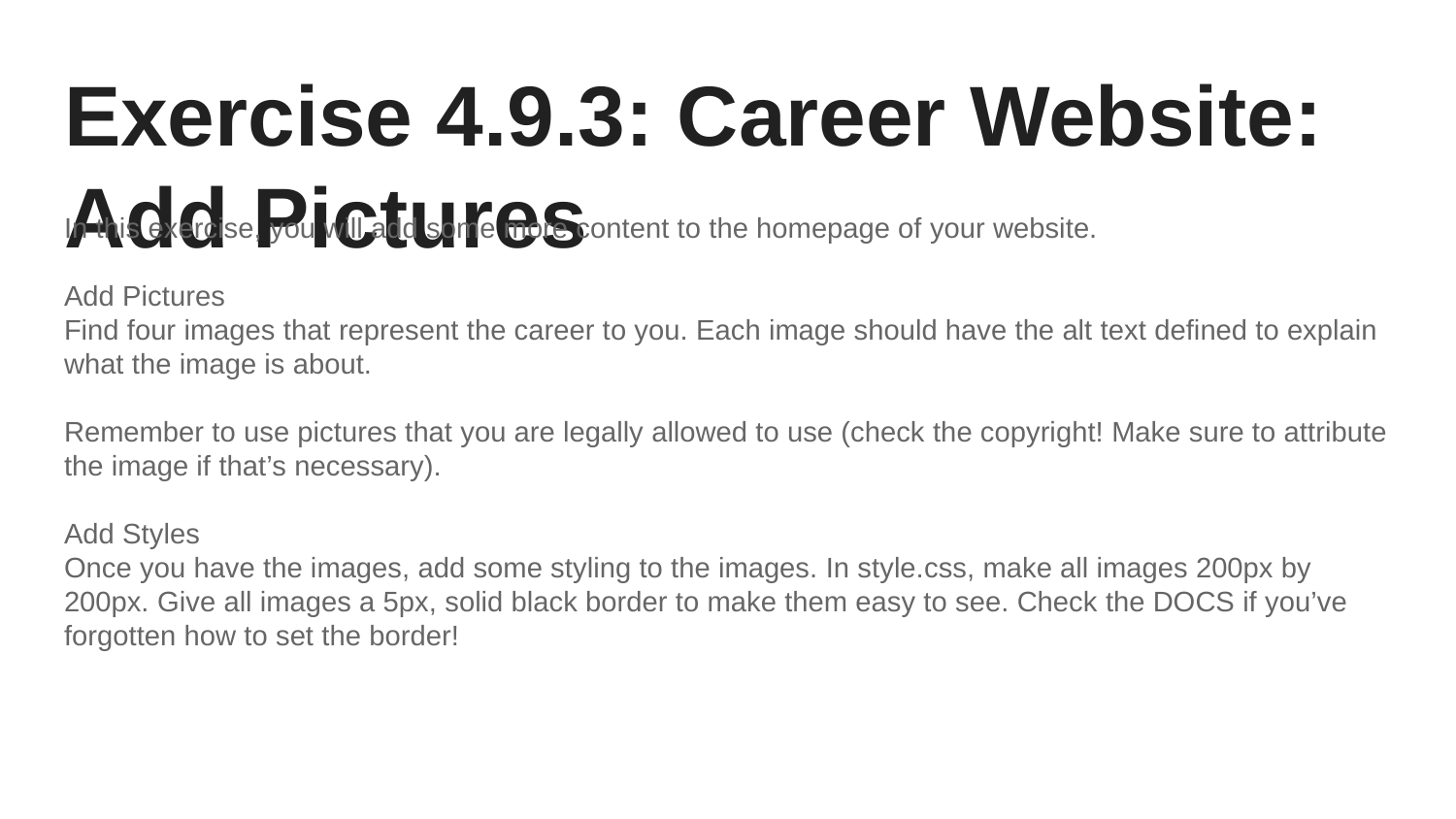

# Exercise 4.9.3: Career Website: Add Pictures
In this exercise, you will add some more content to the homepage of your website.

Add Pictures
Find four images that represent the career to you. Each image should have the alt text defined to explain what the image is about.

Remember to use pictures that you are legally allowed to use (check the copyright! Make sure to attribute the image if that’s necessary).

Add Styles
Once you have the images, add some styling to the images. In style.css, make all images 200px by 200px. Give all images a 5px, solid black border to make them easy to see. Check the DOCS if you’ve forgotten how to set the border!